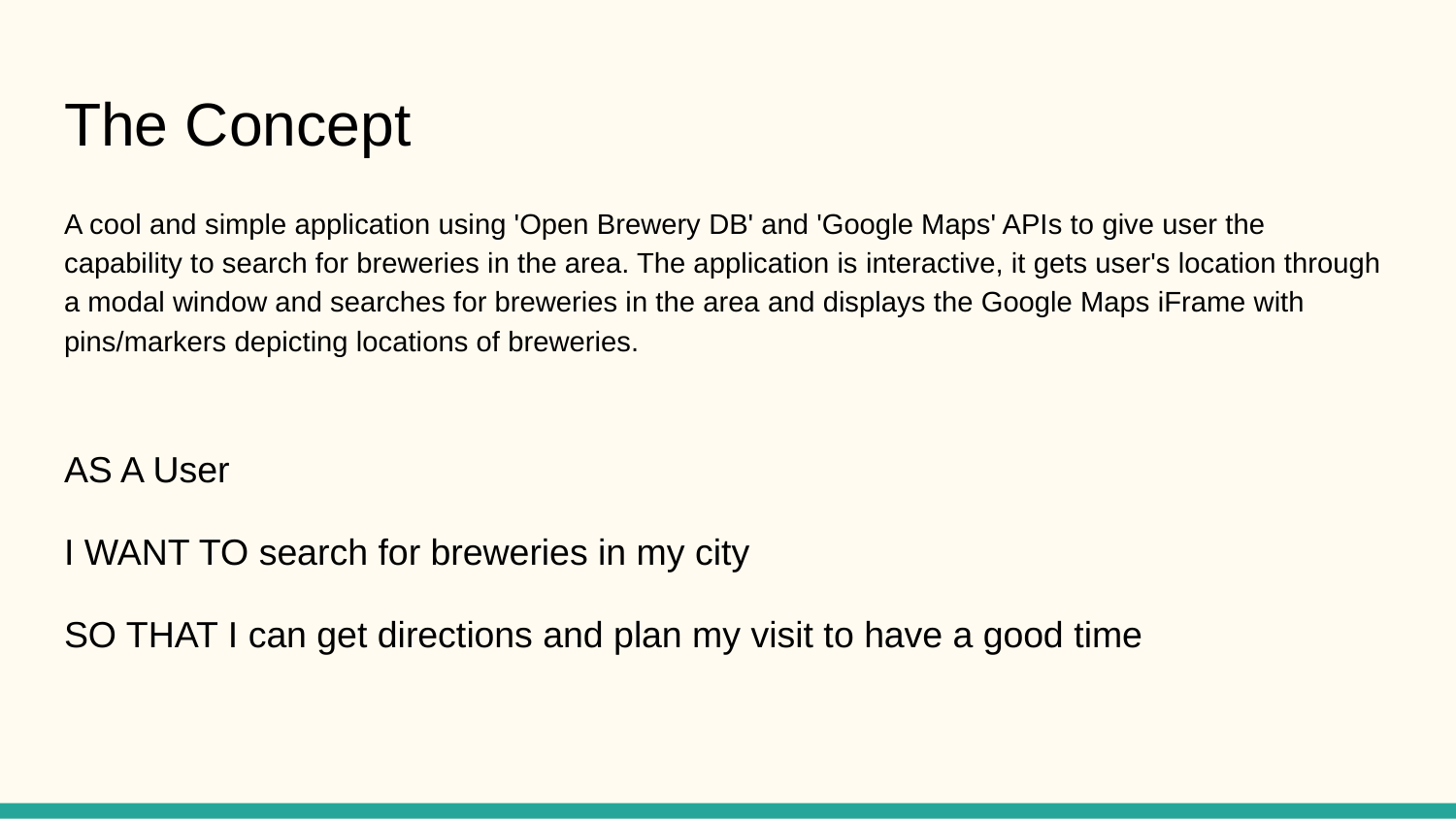

# The Concept
A cool and simple application using 'Open Brewery DB' and 'Google Maps' APIs to give user the capability to search for breweries in the area. The application is interactive, it gets user's location through a modal window and searches for breweries in the area and displays the Google Maps iFrame with pins/markers depicting locations of breweries.

AS A User
I WANT TO search for breweries in my city
SO THAT I can get directions and plan my visit to have a good time